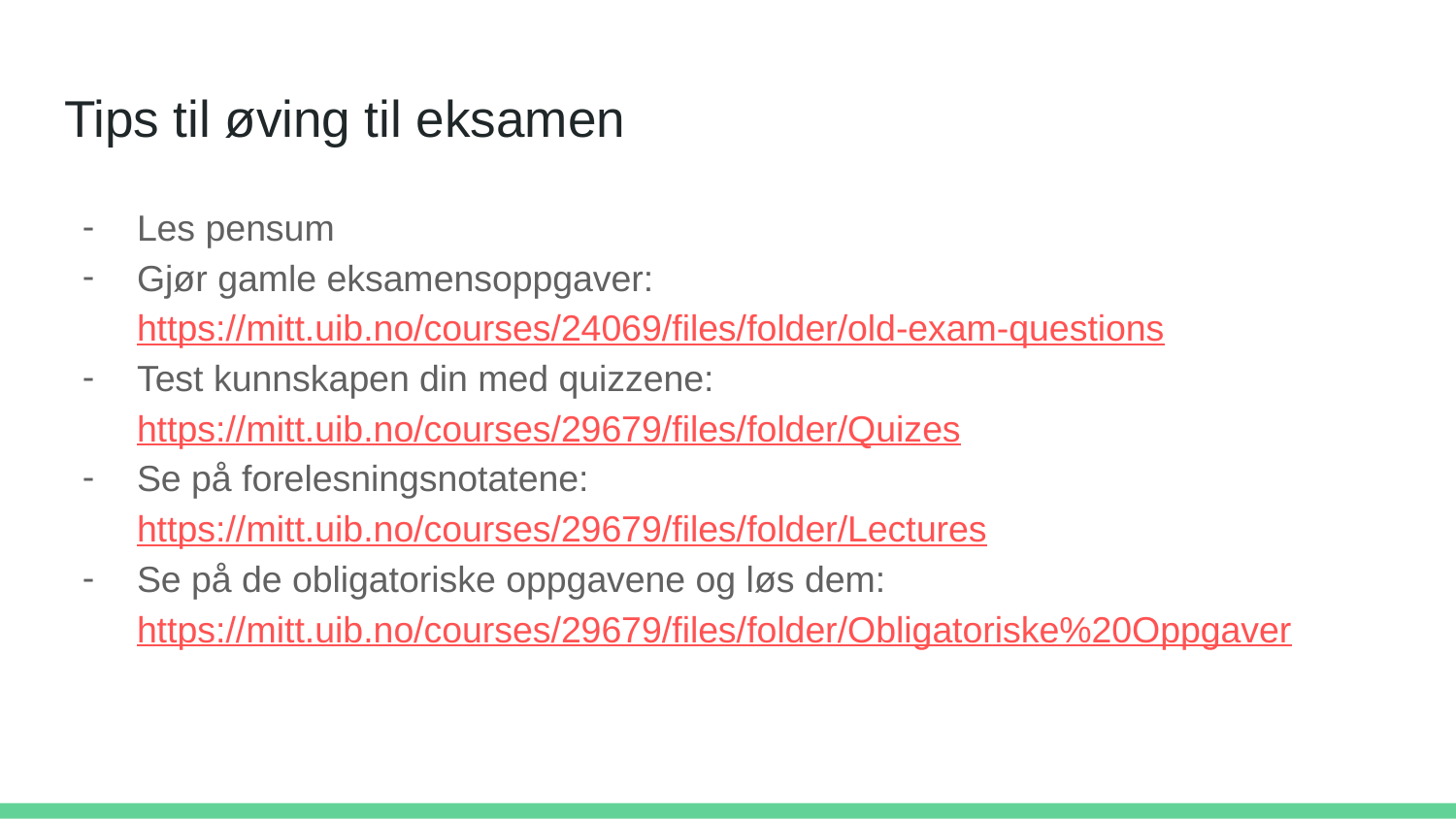

# Tips til øving til eksamen

Les pensum
Gjør gamle eksamensoppgaver: https://mitt.uib.no/courses/24069/files/folder/old-exam-questions
Test kunnskapen din med quizzene: https://mitt.uib.no/courses/29679/files/folder/Quizes
Se på forelesningsnotatene: https://mitt.uib.no/courses/29679/files/folder/Lectures
Se på de obligatoriske oppgavene og løs dem: https://mitt.uib.no/courses/29679/files/folder/Obligatoriske%20Oppgaver